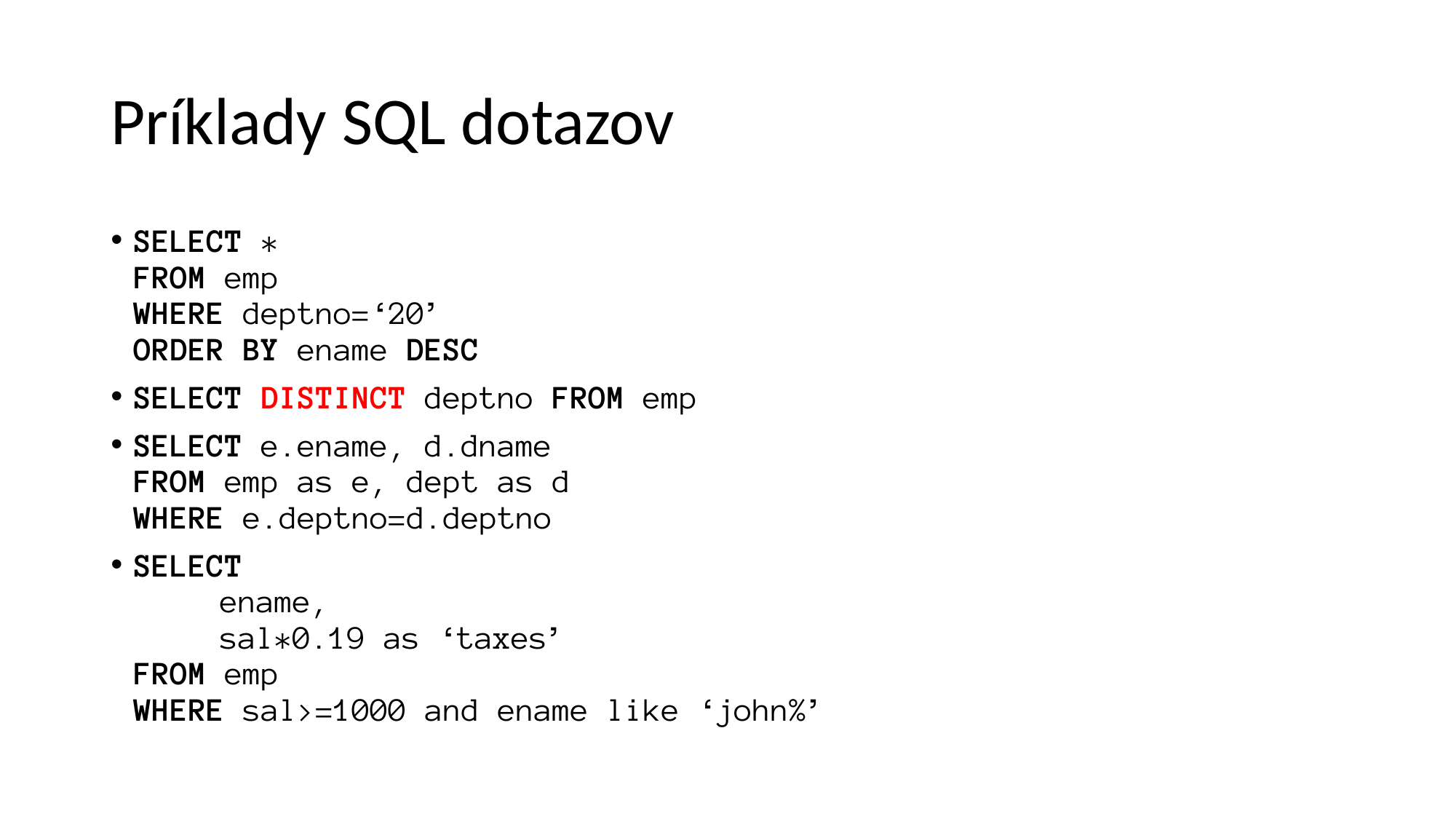

# Príklady SQL dotazov
SELECT *
FROM emp
WHERE deptno=‘20’
ORDER BY ename DESC
SELECT DISTINCT deptno FROM emp
SELECT e.ename, d.dname
FROM emp as e, dept as d
WHERE e.deptno=d.deptno
SELECT
	ename,
	sal*0.19 as ‘taxes’
FROM emp
WHERE sal>=1000 and ename like ‘john%’